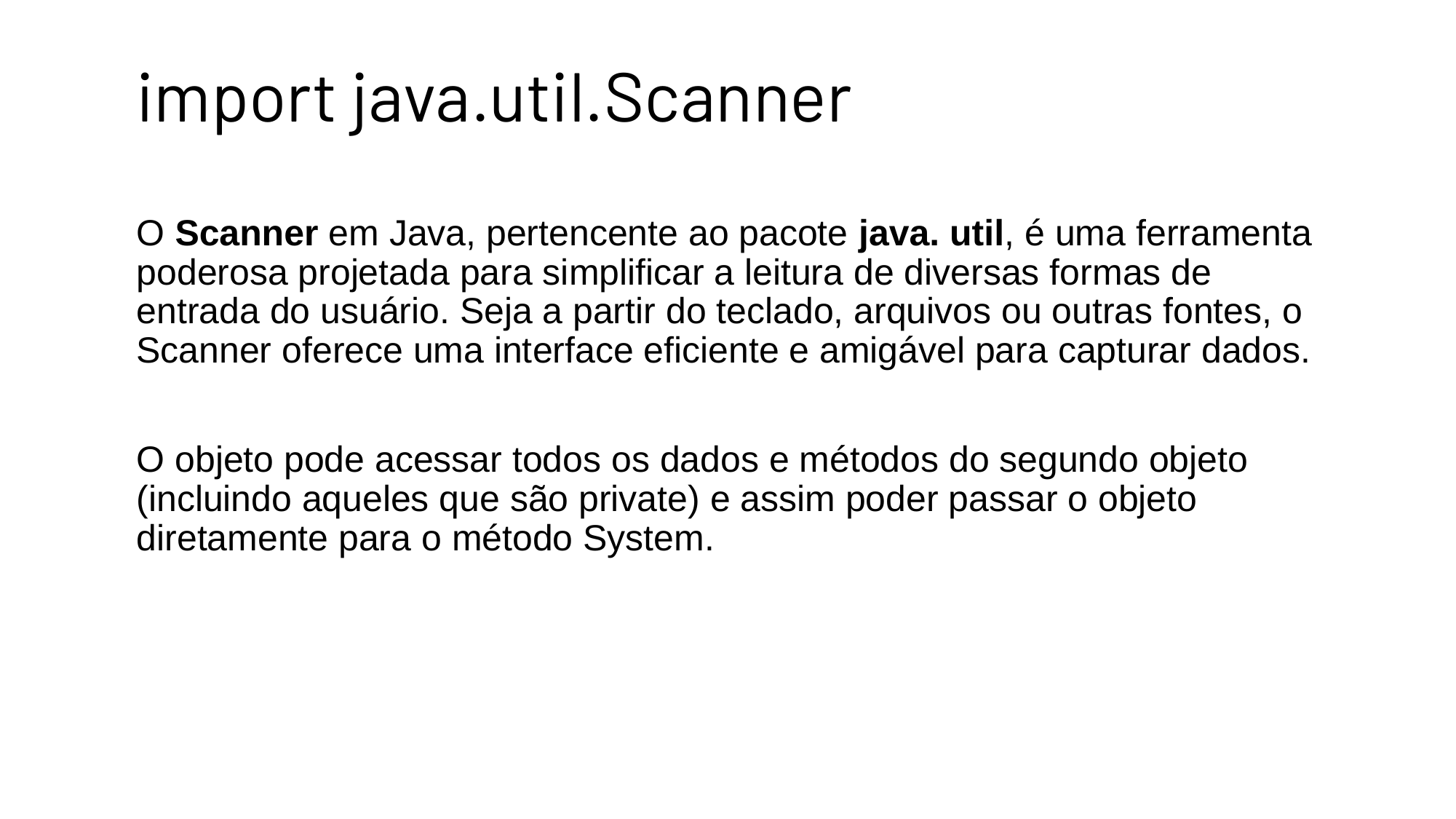

# import java.util.Scanner
O Scanner em Java, pertencente ao pacote java. util, é uma ferramenta poderosa projetada para simplificar a leitura de diversas formas de entrada do usuário. Seja a partir do teclado, arquivos ou outras fontes, o Scanner oferece uma interface eficiente e amigável para capturar dados.

O objeto pode acessar todos os dados e métodos do segundo objeto (incluindo aqueles que são private) e assim poder passar o objeto diretamente para o método System.